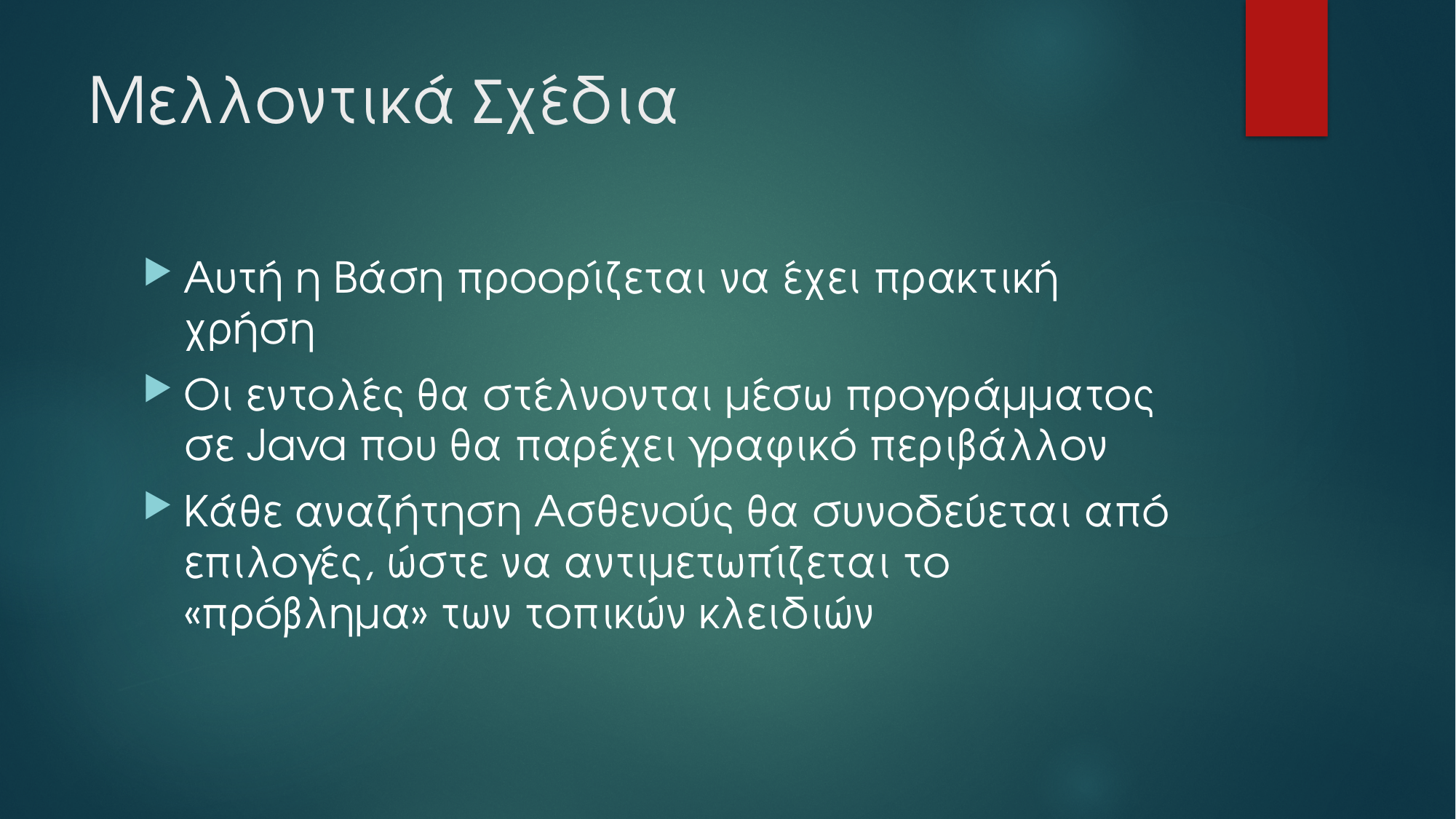

# Μελλοντικά Σχέδια
Αυτή η Βάση προορίζεται να έχει πρακτική χρήση
Οι εντολές θα στέλνονται μέσω προγράμματος σε Java που θα παρέχει γραφικό περιβάλλον
Κάθε αναζήτηση Ασθενούς θα συνοδεύεται από επιλογές, ώστε να αντιμετωπίζεται το «πρόβλημα» των τοπικών κλειδιών